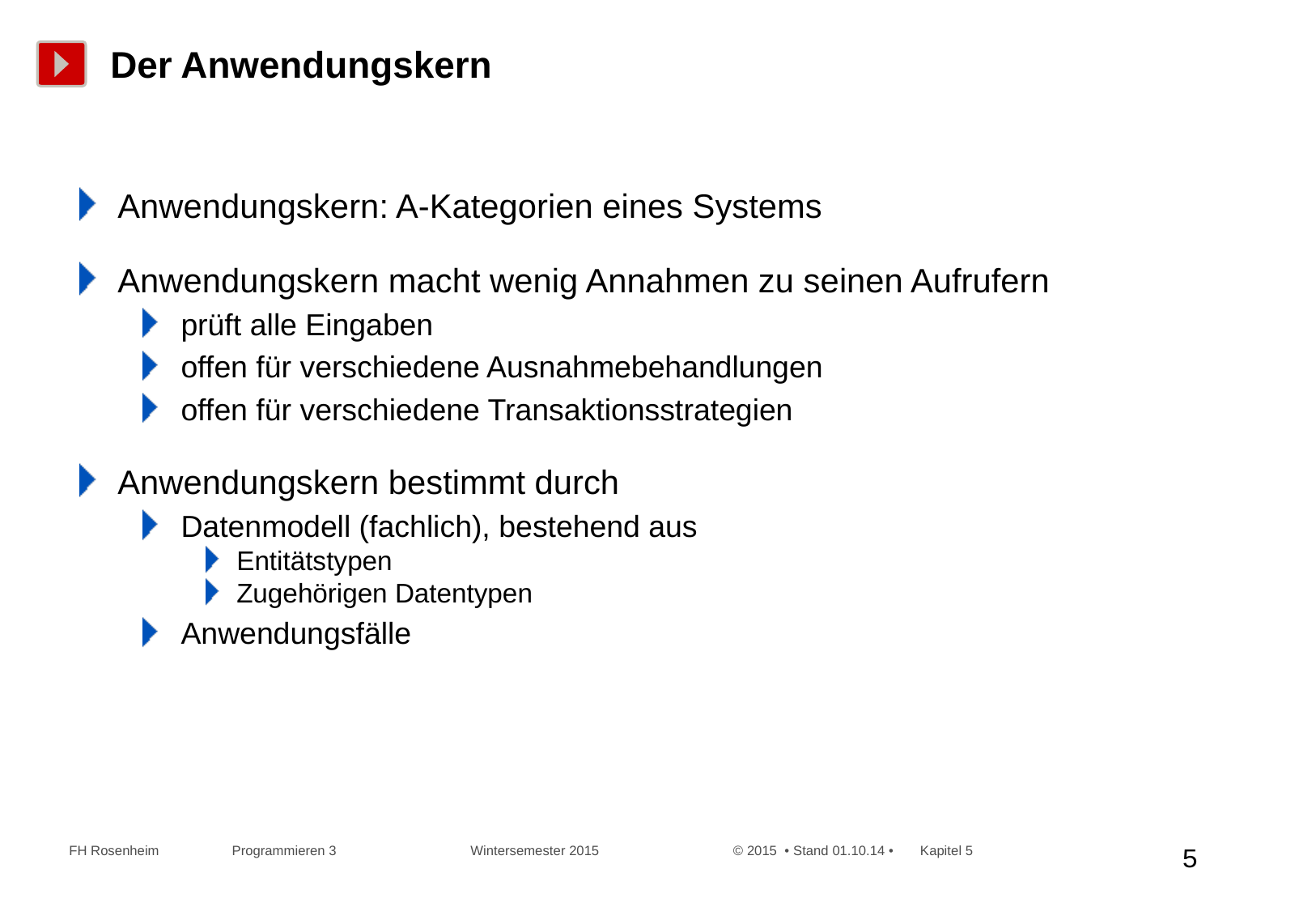

# Der Anwendungskern
Anwendungskern: A-Kategorien eines Systems
Anwendungskern macht wenig Annahmen zu seinen Aufrufern
prüft alle Eingaben
offen für verschiedene Ausnahmebehandlungen
offen für verschiedene Transaktionsstrategien
Anwendungskern bestimmt durch
Datenmodell (fachlich), bestehend aus
Entitätstypen
Zugehörigen Datentypen
Anwendungsfälle

     FH Rosenheim                   Programmieren 3                                   Wintersemester 2015                                   © 2015  • Stand 01.10.14 •       Kapitel 5